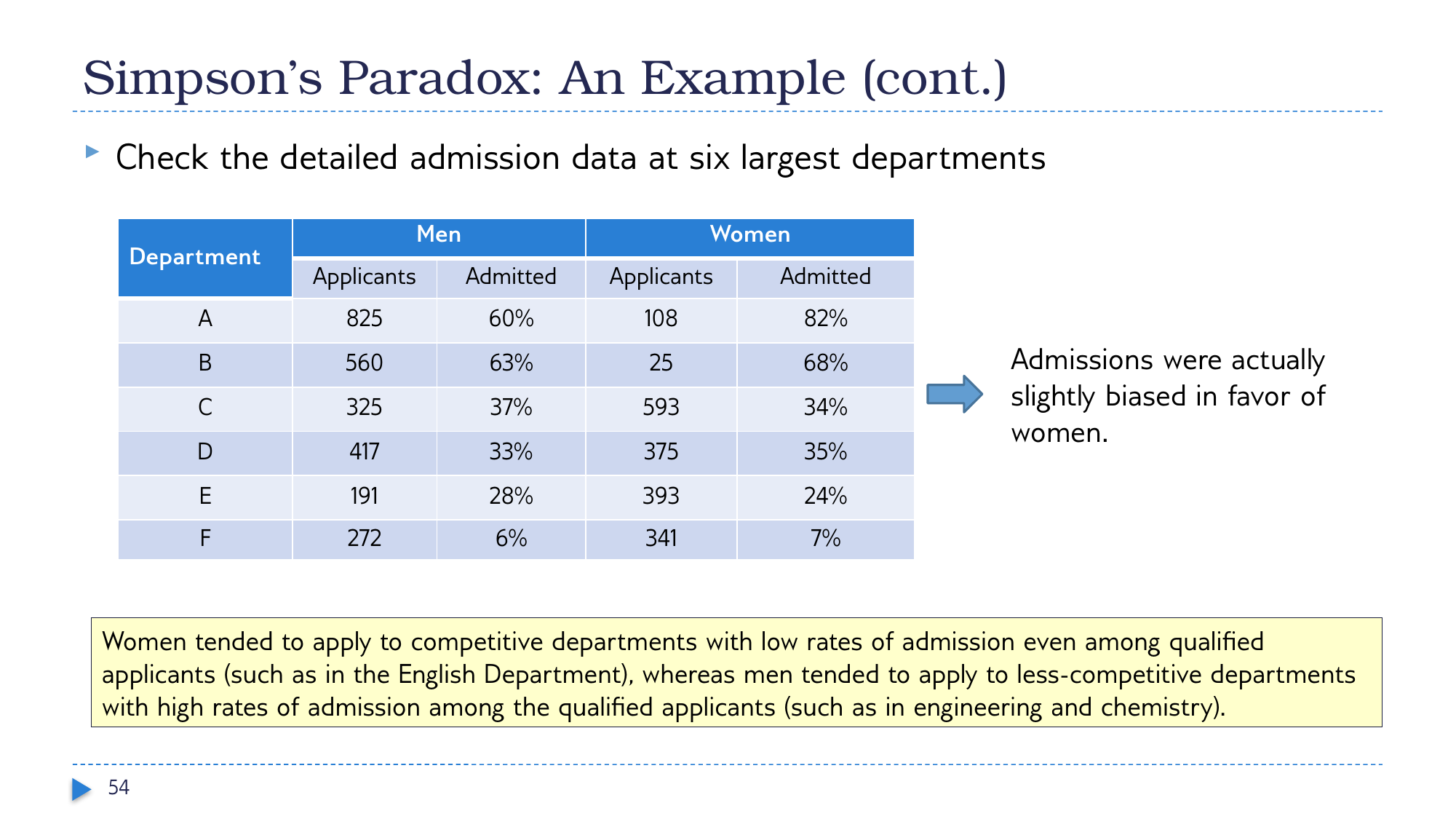

# Simpson’s Paradox: An Example (cont.)
Check the detailed admission data at six largest departments
| Department | Men |  | Women |  |
| --- | --- | --- | --- | --- |
|  | Applicants | Admitted | Applicants | Admitted |
| A | 825 | 60% | 108 | 82% |
| B | 560 | 63% | 25 | 68% |
| C | 325 | 37% | 593 | 34% |
| D | 417 | 33% | 375 | 35% |
| E | 191 | 28% | 393 | 24% |
| F | 272 | 6% | 341 | 7% |
Admissions were actually slightly biased in favor of women.

Women tended to apply to competitive departments with low rates of admission even among qualified applicants (such as in the English Department), whereas men tended to apply to less-competitive departments with high rates of admission among the qualified applicants (such as in engineering and chemistry).
54